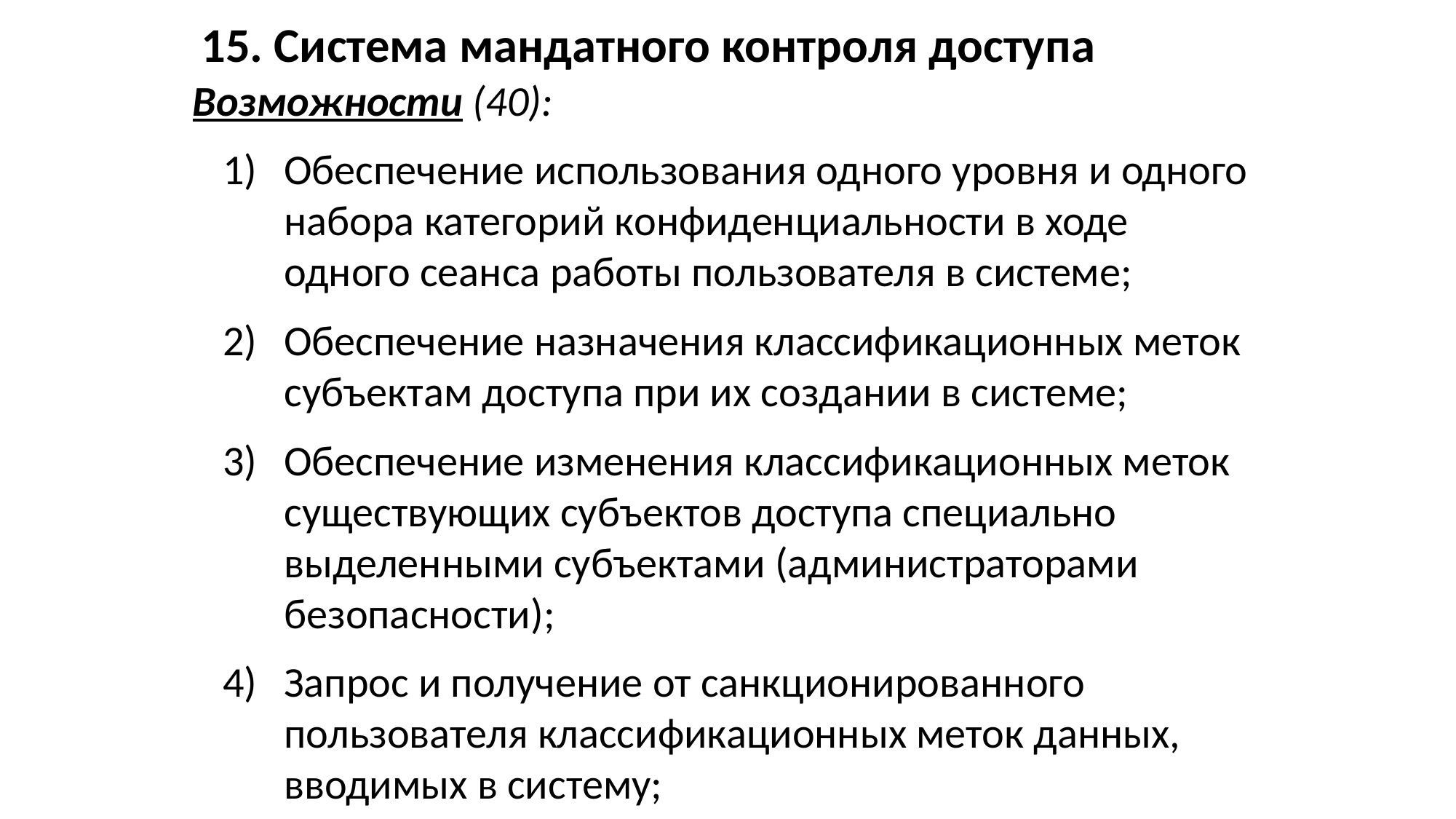

15. Система мандатного контроля доступа
Возможности (40):

Обеспечение использования одного уровня и одного набора категорий конфиденциальности в ходе одного сеанса работы пользователя в системе;
Обеспечение назначения классификационных меток субъектам доступа при их создании в системе;
Обеспечение изменения классификационных меток существующих субъектов доступа специально выделенными субъектами (администраторами безопасности);
Запрос и получение от санкционированного пользователя классификационных меток данных, вводимых в систему;